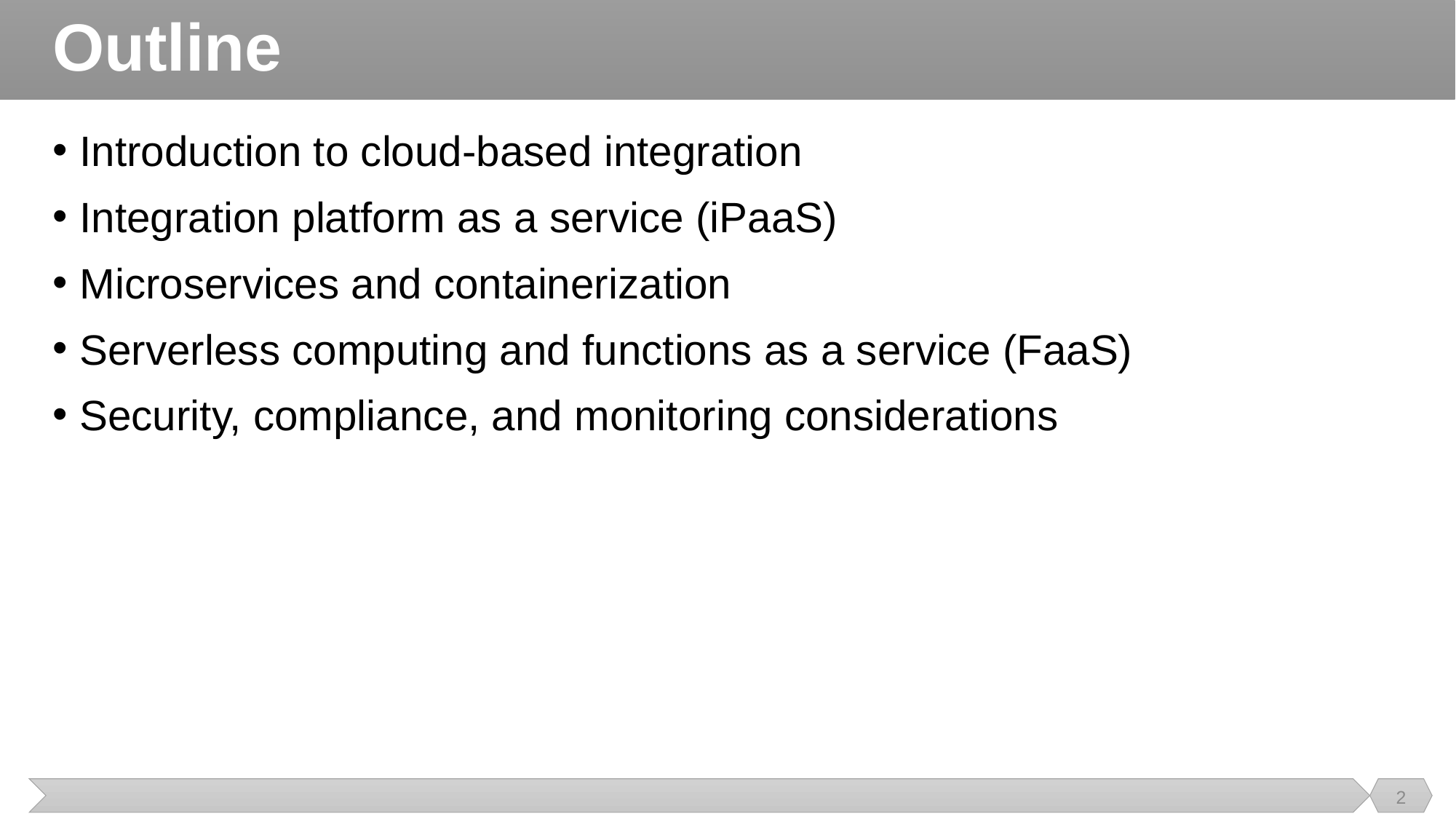

# Outline
Introduction to cloud-based integration
Integration platform as a service (iPaaS)
Microservices and containerization
Serverless computing and functions as a service (FaaS)
Security, compliance, and monitoring considerations
2